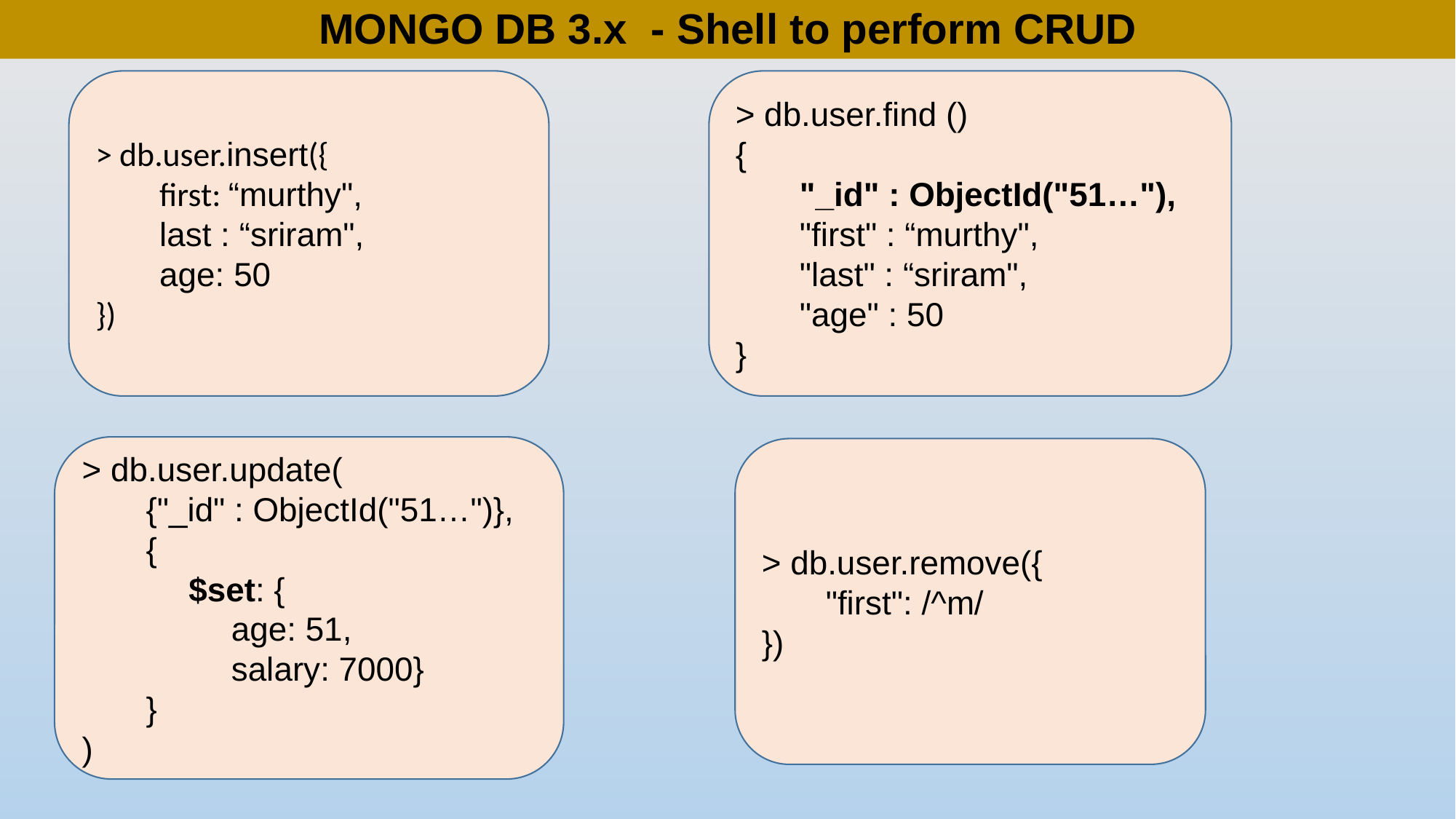

# MONGO DB 3.x  - Shell to perform CRUD

> db.user.find ()
{
	"_id" : ObjectId("51…"),
	"first" : “murthy",
	"last" : “sriram",
	"age" : 50
}
> db.user.insert({
	first: “murthy",
	last : “sriram",
	age: 50
})
> db.user.update(
	{"_id" : ObjectId("51…")},
	{
		$set: {
			age: 51,
		 	salary: 7000}
	}
)
> db.user.remove({
	"first": /^m/
})
23